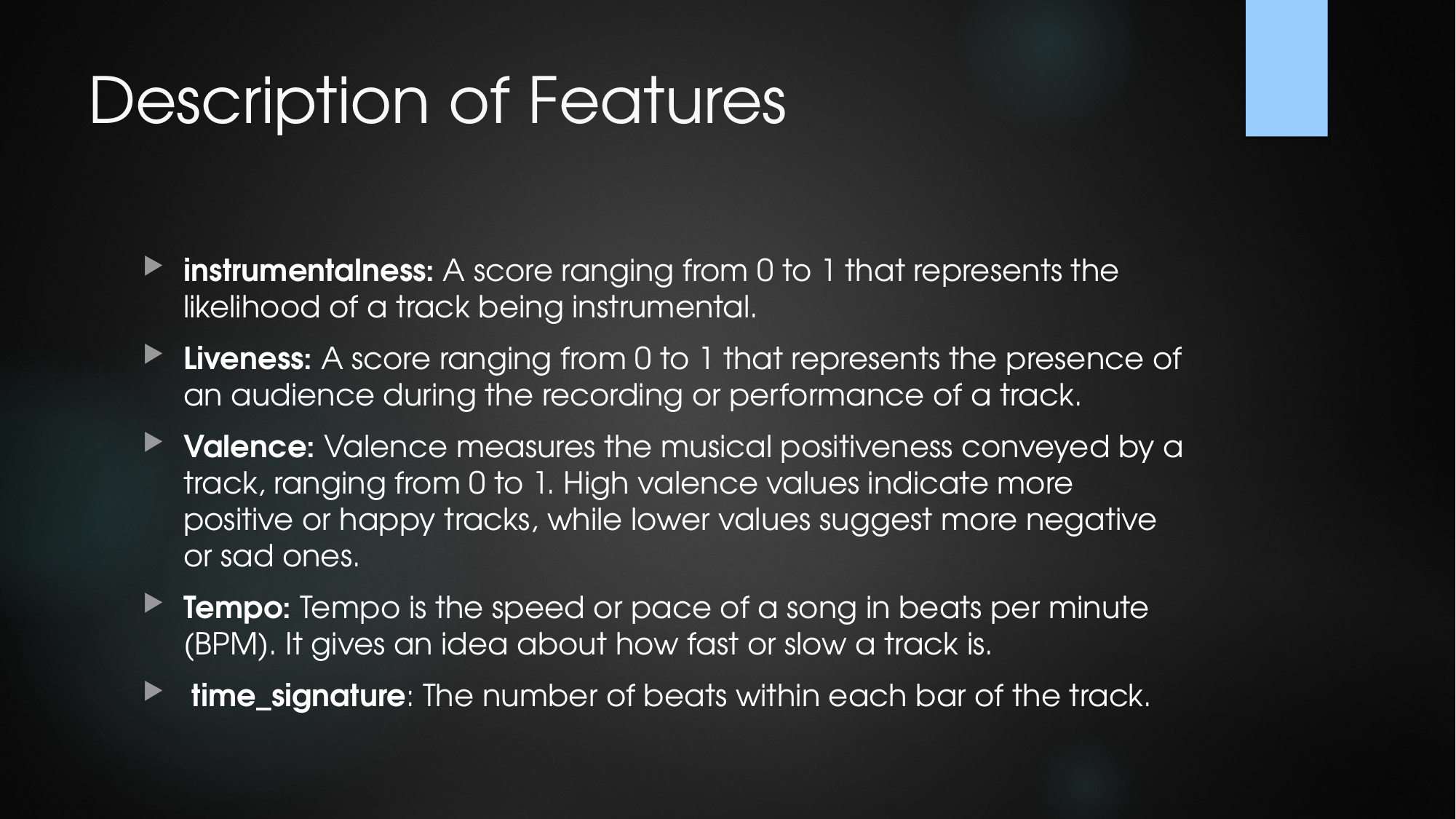

# Description of Features
instrumentalness: A score ranging from 0 to 1 that represents the likelihood of a track being instrumental.
Liveness: A score ranging from 0 to 1 that represents the presence of an audience during the recording or performance of a track.
Valence: Valence measures the musical positiveness conveyed by a track, ranging from 0 to 1. High valence values indicate more positive or happy tracks, while lower values suggest more negative or sad ones.
Tempo: Tempo is the speed or pace of a song in beats per minute (BPM). It gives an idea about how fast or slow a track is.
 time_signature: The number of beats within each bar of the track.